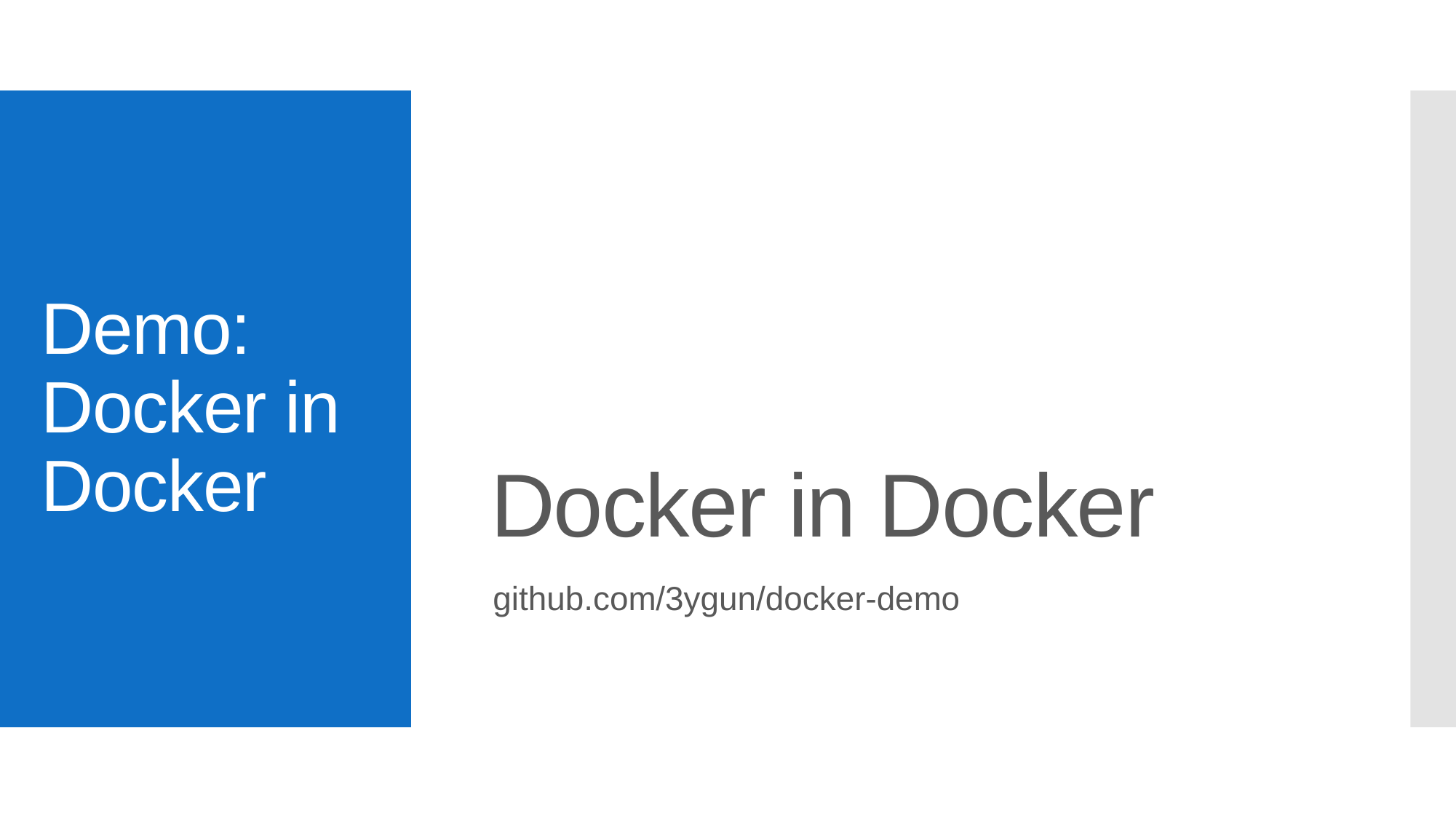

# Demo: Docker in Docker
Docker in Docker
github.com/3ygun/docker-demo